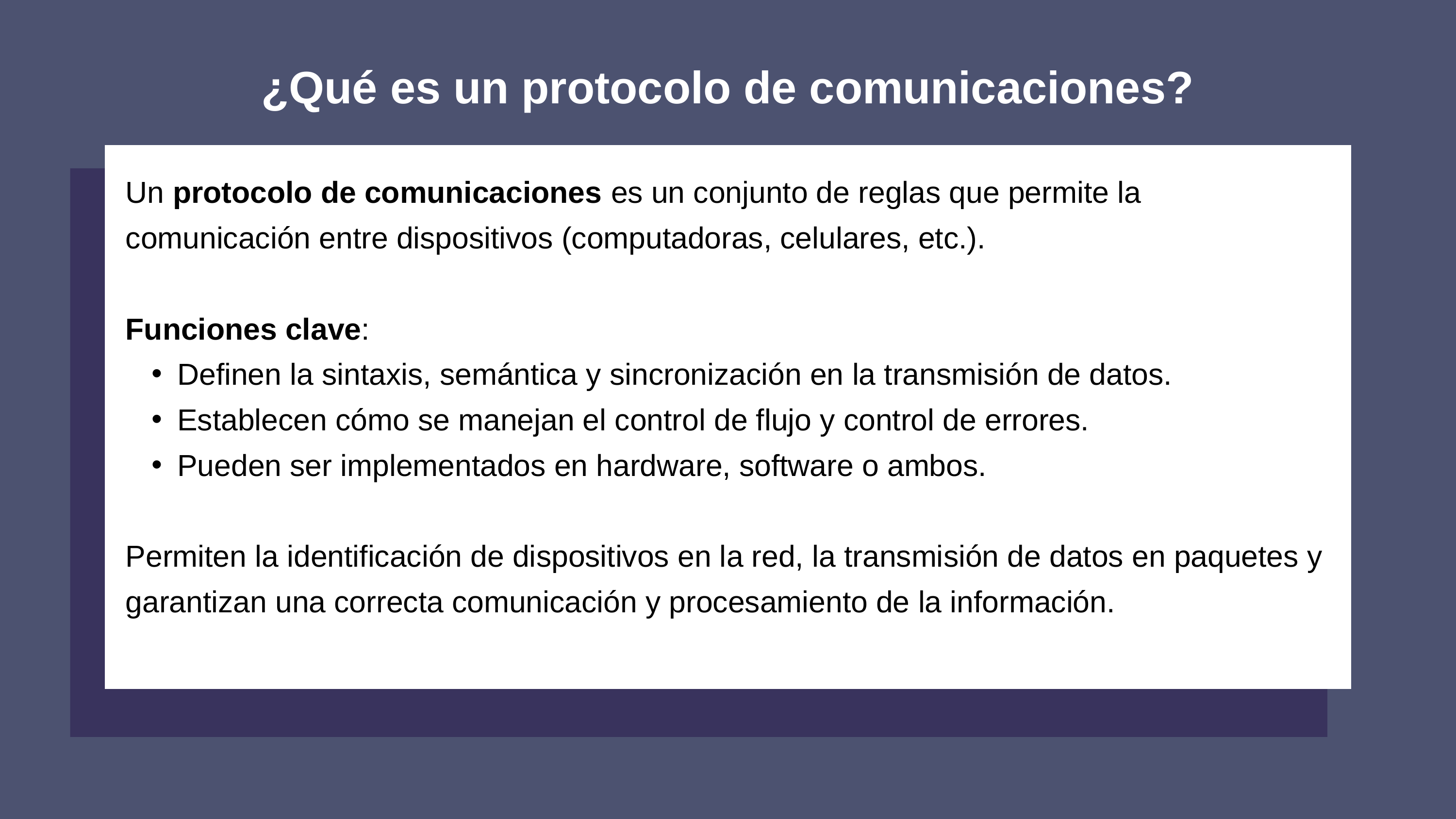

¿Qué es un protocolo de comunicaciones?

Un protocolo de comunicaciones es un conjunto de reglas que permite la comunicación entre dispositivos (computadoras, celulares, etc.).

Funciones clave:
Definen la sintaxis, semántica y sincronización en la transmisión de datos.
Establecen cómo se manejan el control de flujo y control de errores.
Pueden ser implementados en hardware, software o ambos.

Permiten la identificación de dispositivos en la red, la transmisión de datos en paquetes y garantizan una correcta comunicación y procesamiento de la información.